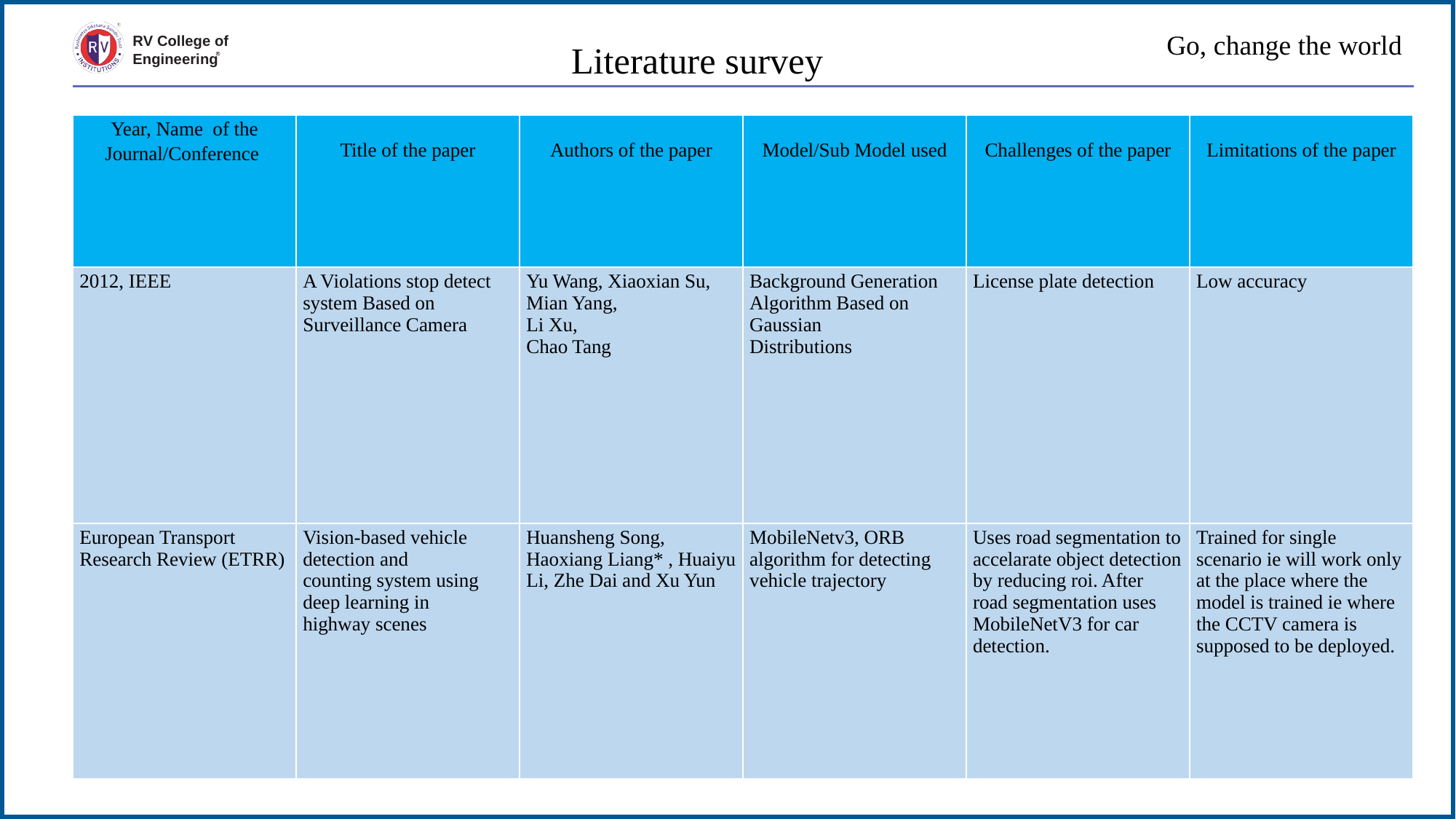

# Go, change the world
Literature survey
RV College of
Engineering

| Year, Name of the Journal/Conference | Title of the paper | Authors of the paper | Model/Sub Model used | Challenges of the paper | Limitations of the paper |
| --- | --- | --- | --- | --- | --- |
| 2012, IEEE | A Violations stop detect system Based on Surveillance Camera | Yu Wang, Xiaoxian Su, Mian Yang, Li Xu, Chao Tang | Background Generation Algorithm Based on Gaussian Distributions | License plate detection | Low accuracy |
| European Transport Research Review (ETRR) | Vision-based vehicle detection and counting system using deep learning in highway scenes | Huansheng Song, Haoxiang Liang\* , Huaiyu Li, Zhe Dai and Xu Yun | MobileNetv3, ORB algorithm for detecting vehicle trajectory | Uses road segmentation to accelarate object detection by reducing roi. After road segmentation uses MobileNetV3 for car detection. | Trained for single scenario ie will work only at the place where the model is trained ie where the CCTV camera is supposed to be deployed. |